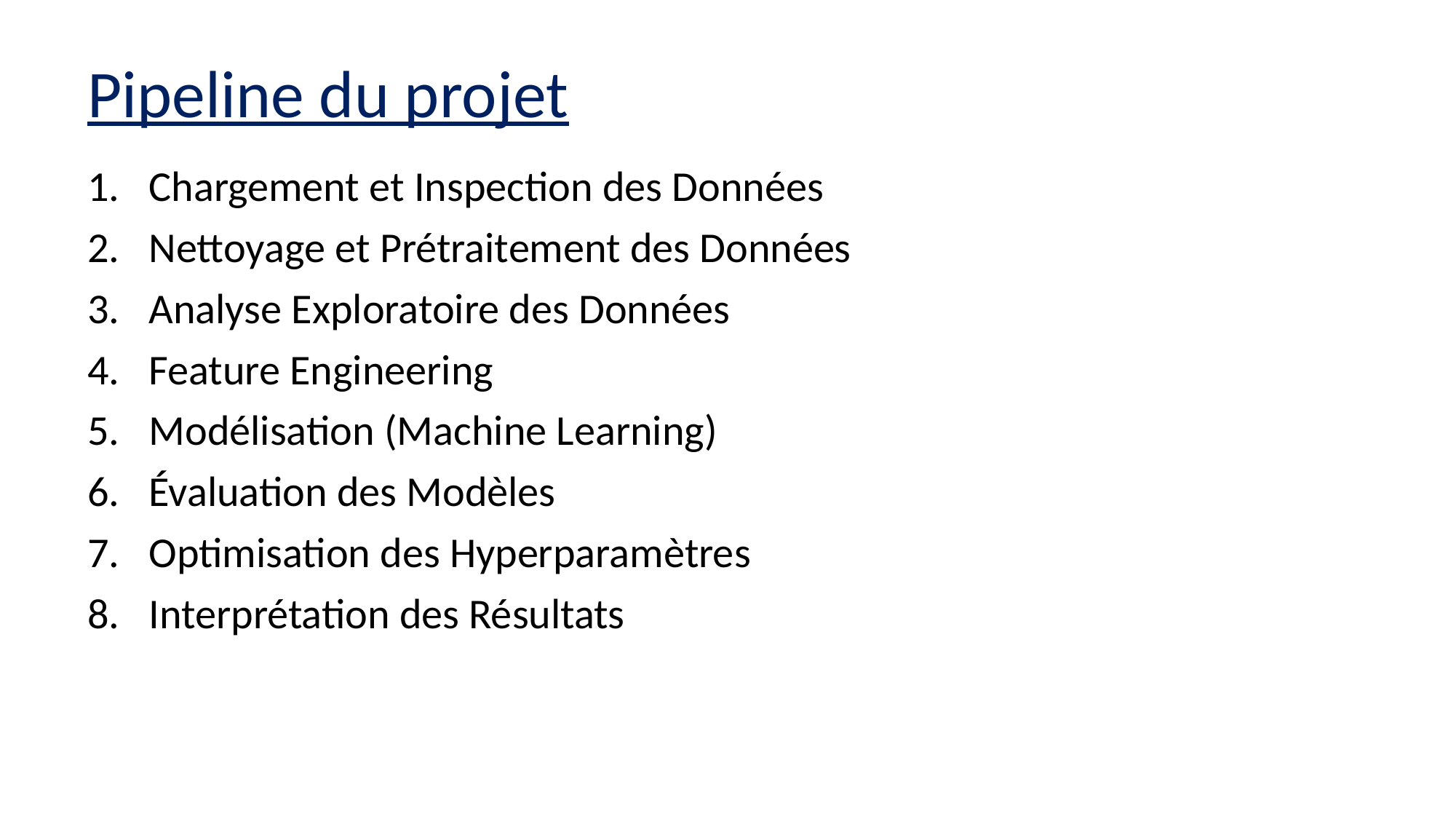

# Pipeline du projet
Chargement et Inspection des Données
Nettoyage et Prétraitement des Données
Analyse Exploratoire des Données
Feature Engineering
Modélisation (Machine Learning)
Évaluation des Modèles
Optimisation des Hyperparamètres
Interprétation des Résultats